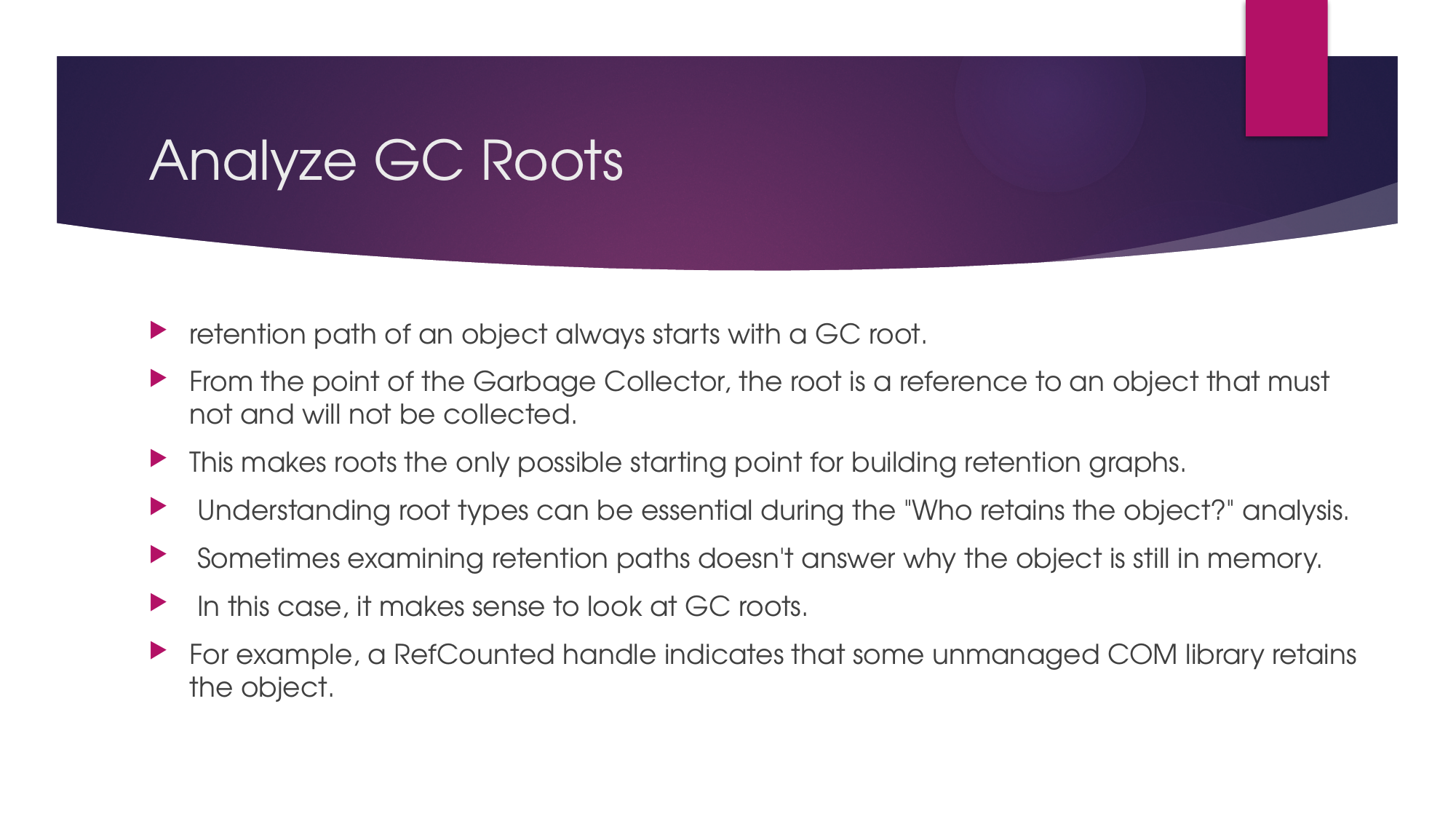

# Analyze GC Roots
retention path of an object always starts with a GC root.
From the point of the Garbage Collector, the root is a reference to an object that must not and will not be collected.
This makes roots the only possible starting point for building retention graphs.
 Understanding root types can be essential during the "Who retains the object?" analysis.
 Sometimes examining retention paths doesn't answer why the object is still in memory.
 In this case, it makes sense to look at GC roots.
For example, a RefCounted handle indicates that some unmanaged COM library retains the object.